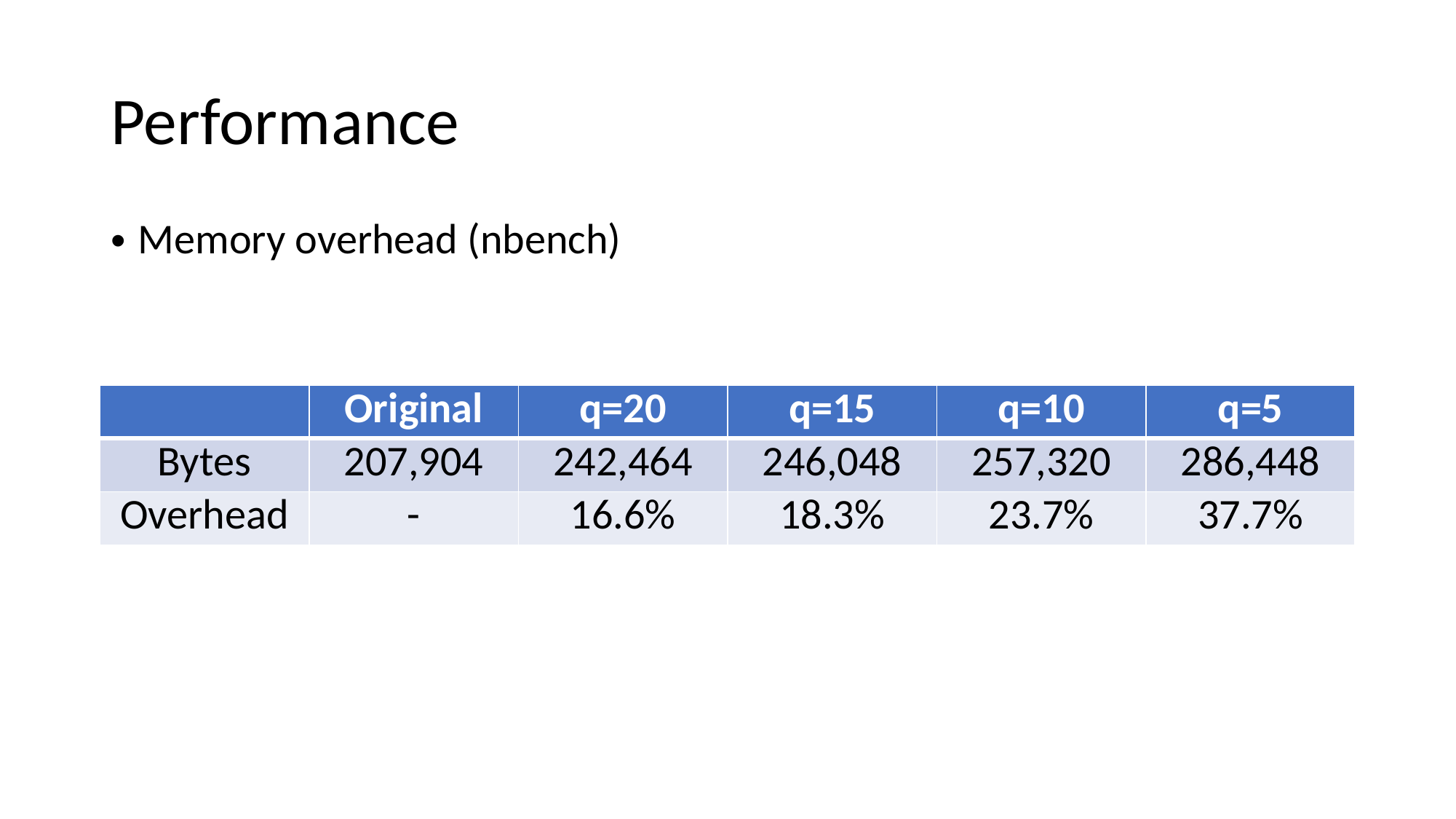

# Performance
Memory overhead (nbench)
|  | Original | q=20 | q=15 | q=10 | q=5 |
| --- | --- | --- | --- | --- | --- |
| Bytes | 207,904 | 242,464 | 246,048 | 257,320 | 286,448 |
| Overhead | - | 16.6% | 18.3% | 23.7% | 37.7% |